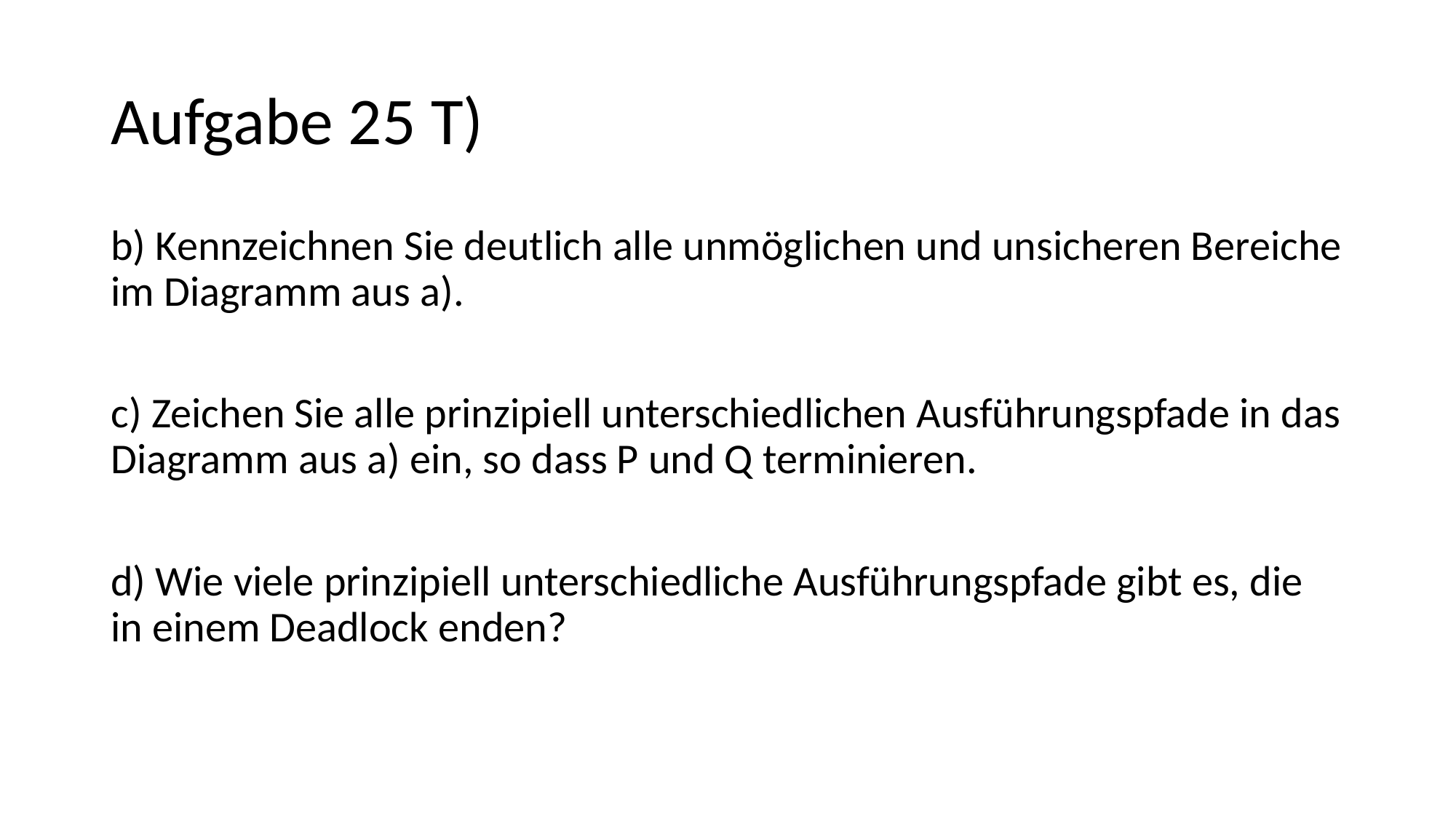

# Aufgabe 25 T)
b) Kennzeichnen Sie deutlich alle unmöglichen und unsicheren Bereiche im Diagramm aus a).

c) Zeichen Sie alle prinzipiell unterschiedlichen Ausführungspfade in das Diagramm aus a) ein, so dass P und Q terminieren.

d) Wie viele prinzipiell unterschiedliche Ausführungspfade gibt es, die in einem Deadlock enden?